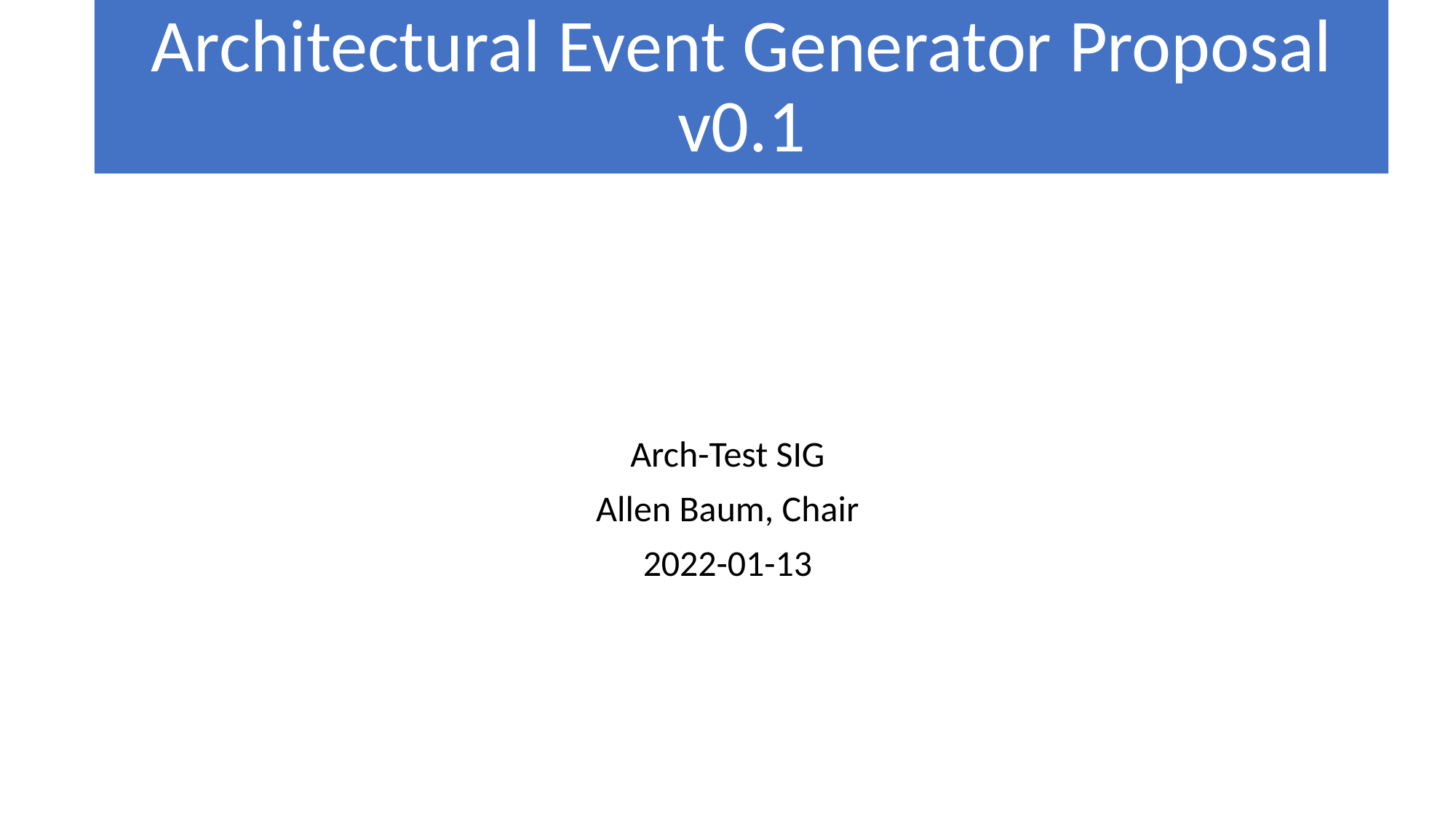

# Architectural Event Generator Proposal v0.1
Arch-Test SIG
Allen Baum, Chair
2022-01-13